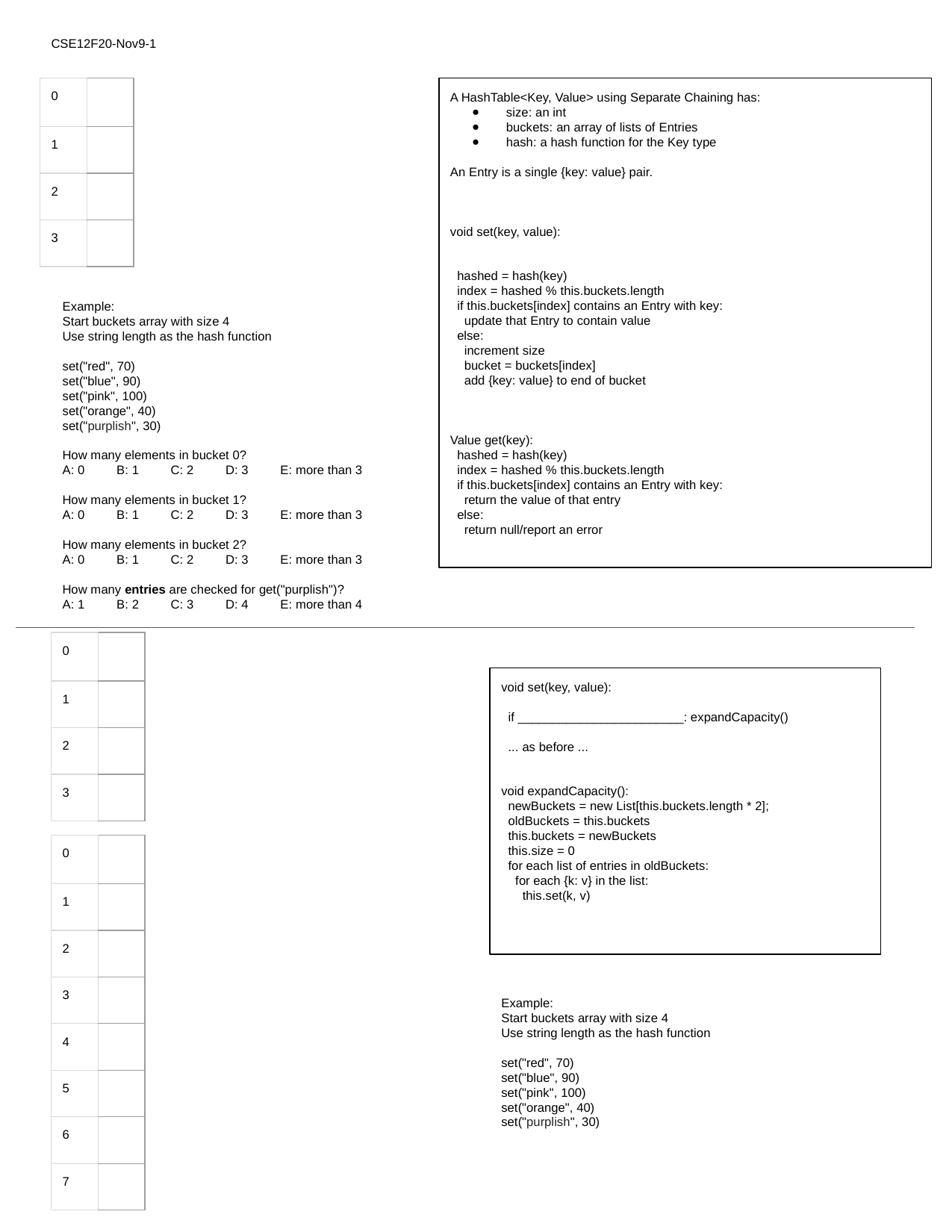

CSE12F20-Nov9-1
| 0 |  |
| --- | --- |
| 1 |  |
| 2 |  |
| 3 |  |
A HashTable<Key, Value> using Separate Chaining has:
size: an int
buckets: an array of lists of Entries
hash: a hash function for the Key type

An Entry is a single {key: value} pair.

void set(key, value):

  hashed = hash(key)
  index = hashed % this.buckets.length
  if this.buckets[index] contains an Entry with key:
    update that Entry to contain value
  else:
    increment size
    bucket = buckets[index]
    add {key: value} to end of bucket

Value get(key):
  hashed = hash(key)
  index = hashed % this.buckets.length
  if this.buckets[index] contains an Entry with key:
    return the value of that entry
  else:
    return null/report an error

Example:
Start buckets array with size 4
Use string length as the hash function

set("red", 70)
set("blue", 90)
set("pink", 100)
set("orange", 40)
set("purplish", 30)

How many elements in bucket 0?
A: 0         B: 1         C: 2         D: 3         E: more than 3

How many elements in bucket 1?
A: 0         B: 1         C: 2         D: 3         E: more than 3

How many elements in bucket 2?
A: 0         B: 1         C: 2         D: 3         E: more than 3

How many entries are checked for get("purplish")?
A: 1         B: 2         C: 3         D: 4         E: more than 4

| 0 |  |
| --- | --- |
| 1 |  |
| 2 |  |
| 3 |  |
void set(key, value):

  if ________________________: expandCapacity()

  ... as before ...

void expandCapacity():
  newBuckets = new List[this.buckets.length * 2];
  oldBuckets = this.buckets
  this.buckets = newBuckets
  this.size = 0
  for each list of entries in oldBuckets:
    for each {k: v} in the list:
      this.set(k, v)

| 0 |  |
| --- | --- |
| 1 |  |
| 2 |  |
| 3 |  |
| 4 |  |
| 5 |  |
| 6 |  |
| 7 |  |
Example:
Start buckets array with size 4
Use string length as the hash function

set("red", 70)
set("blue", 90)
set("pink", 100)
set("orange", 40)
set("purplish", 30)